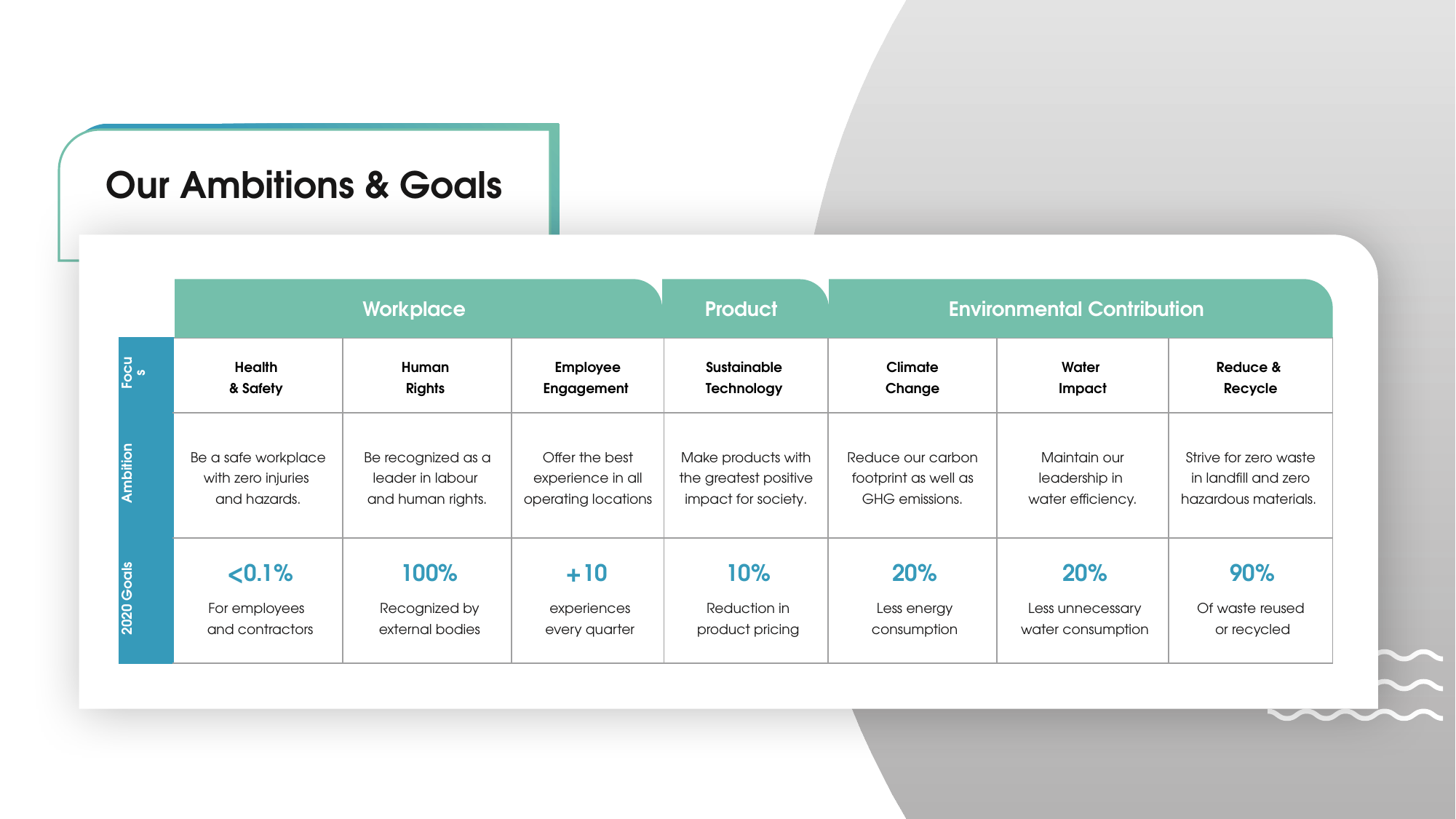

Our Ambitions & Goals

Workplace
Environmental Contribution
Product
| Focus | Health & Safety | Human Rights | Employee Engagement | Sustainable Technology | Climate Change | Water Impact | Reduce & Recycle |
| --- | --- | --- | --- | --- | --- | --- | --- |
| Ambition | Be a safe workplace with zero injuries and hazards. | Be recognized as a leader in labour and human rights. | Offer the best experience in all operating locations | Make products with the greatest positive impact for society. | Reduce our carbon footprint as well as GHG emissions. | Maintain our leadership in water efficiency. | Strive for zero waste in landfill and zero hazardous materials. |
| 2020 Goals | <0.1% For employees and contractors | 100% Recognized by external bodies | +10 experiences every quarter | 10% Reduction in product pricing | 20% Less energy consumption | 20% Less unnecessary water consumption | 90% Of waste reused or recycled |